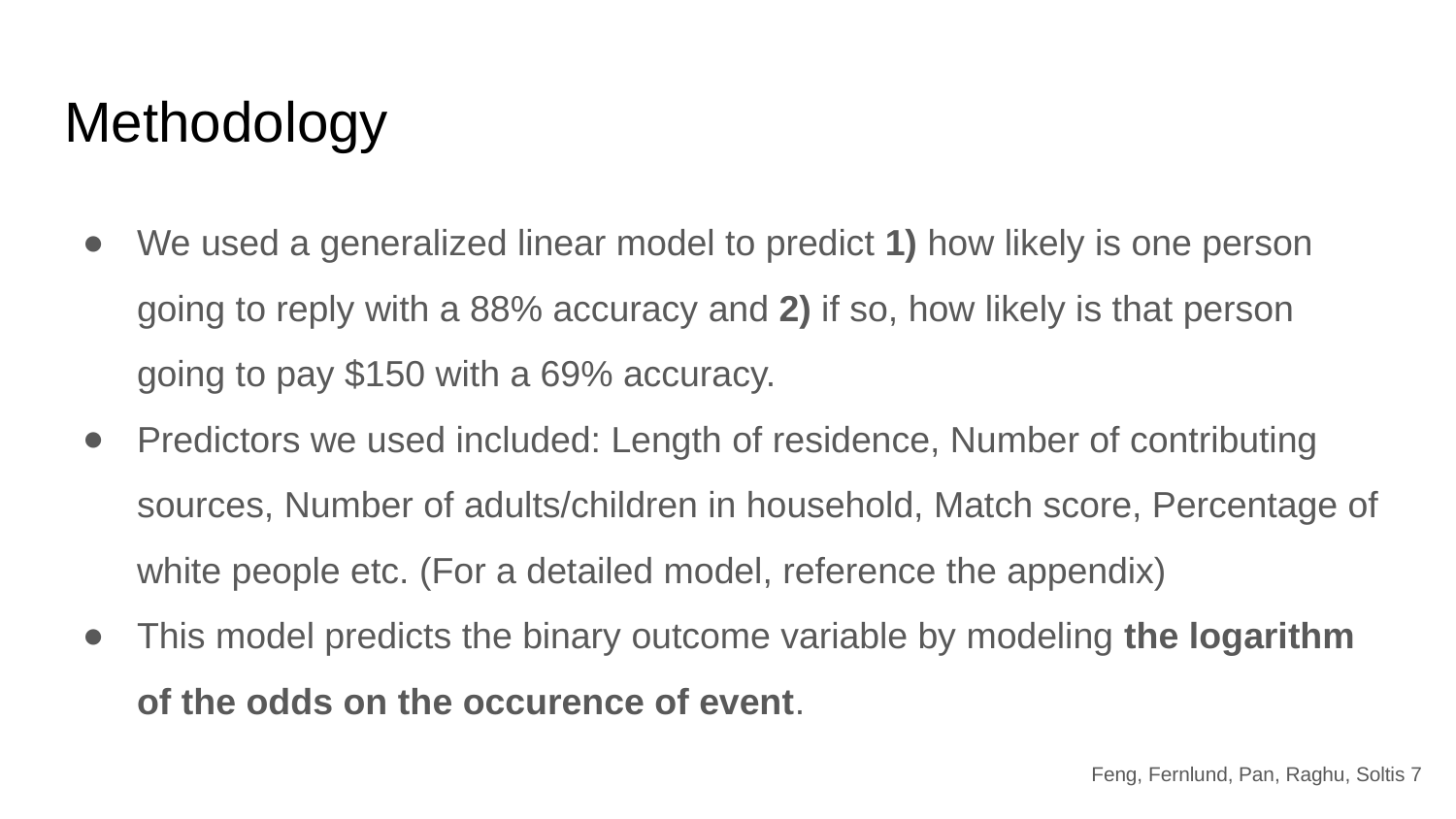

# Methodology
We used a generalized linear model to predict 1) how likely is one person going to reply with a 88% accuracy and 2) if so, how likely is that person going to pay $150 with a 69% accuracy.
Predictors we used included: Length of residence, Number of contributing sources, Number of adults/children in household, Match score, Percentage of white people etc. (For a detailed model, reference the appendix)
This model predicts the binary outcome variable by modeling the logarithm of the odds on the occurence of event.
Feng, Fernlund, Pan, Raghu, Soltis 7